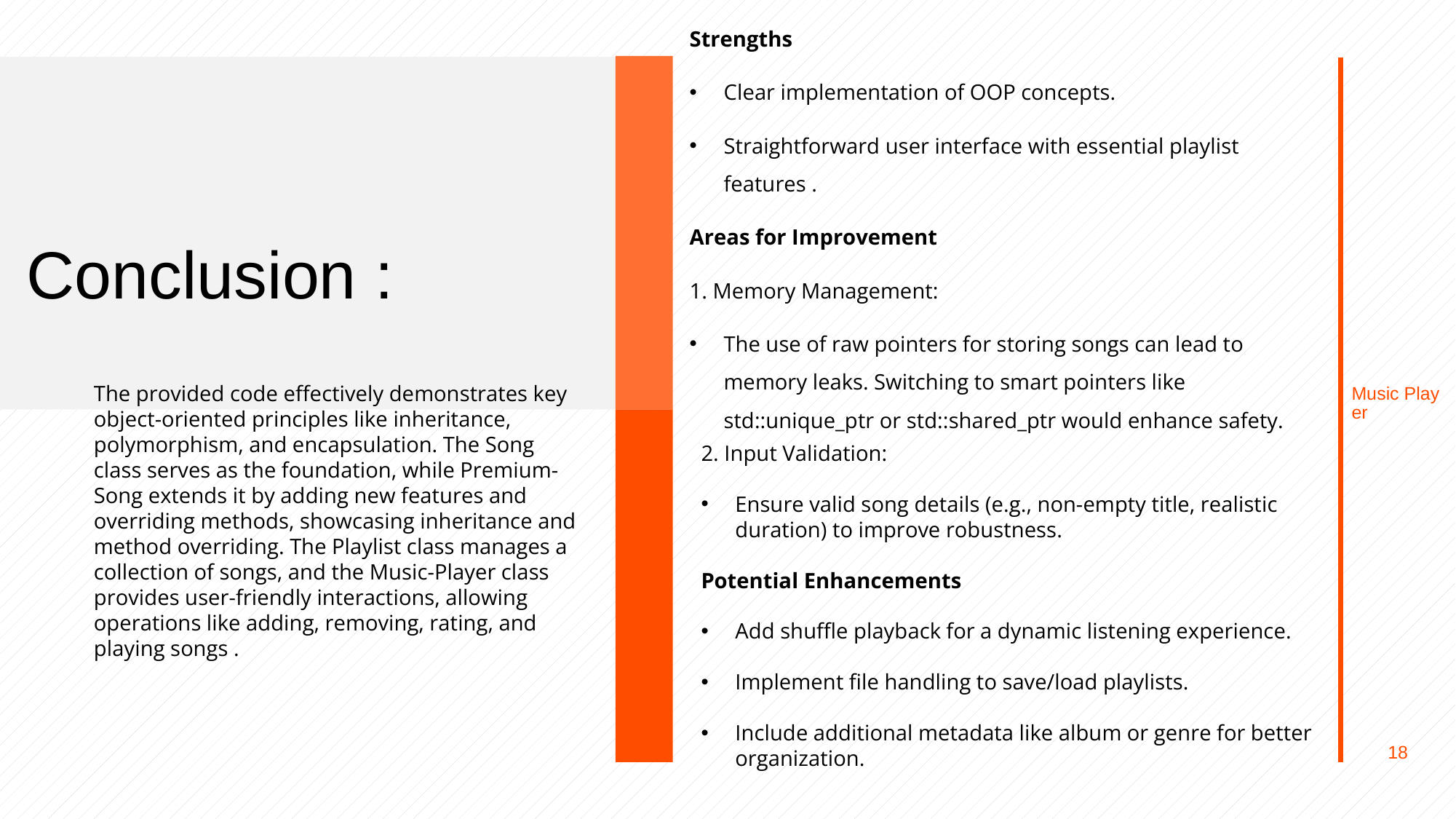

Strengths
Clear implementation of OOP concepts.
Straightforward user interface with essential playlist features .
Areas for Improvement
1. Memory Management:
The use of raw pointers for storing songs can lead to memory leaks. Switching to smart pointers like std::unique_ptr or std::shared_ptr would enhance safety.
Music Player
# Conclusion :
The provided code effectively demonstrates key object-oriented principles like inheritance, polymorphism, and encapsulation. The Song class serves as the foundation, while Premium-Song extends it by adding new features and overriding methods, showcasing inheritance and method overriding. The Playlist class manages a collection of songs, and the Music-Player class provides user-friendly interactions, allowing operations like adding, removing, rating, and playing songs .

2. Input Validation:

Ensure valid song details (e.g., non-empty title, realistic duration) to improve robustness.

Potential Enhancements

Add shuffle playback for a dynamic listening experience.

Implement file handling to save/load playlists.

Include additional metadata like album or genre for better organization.

18